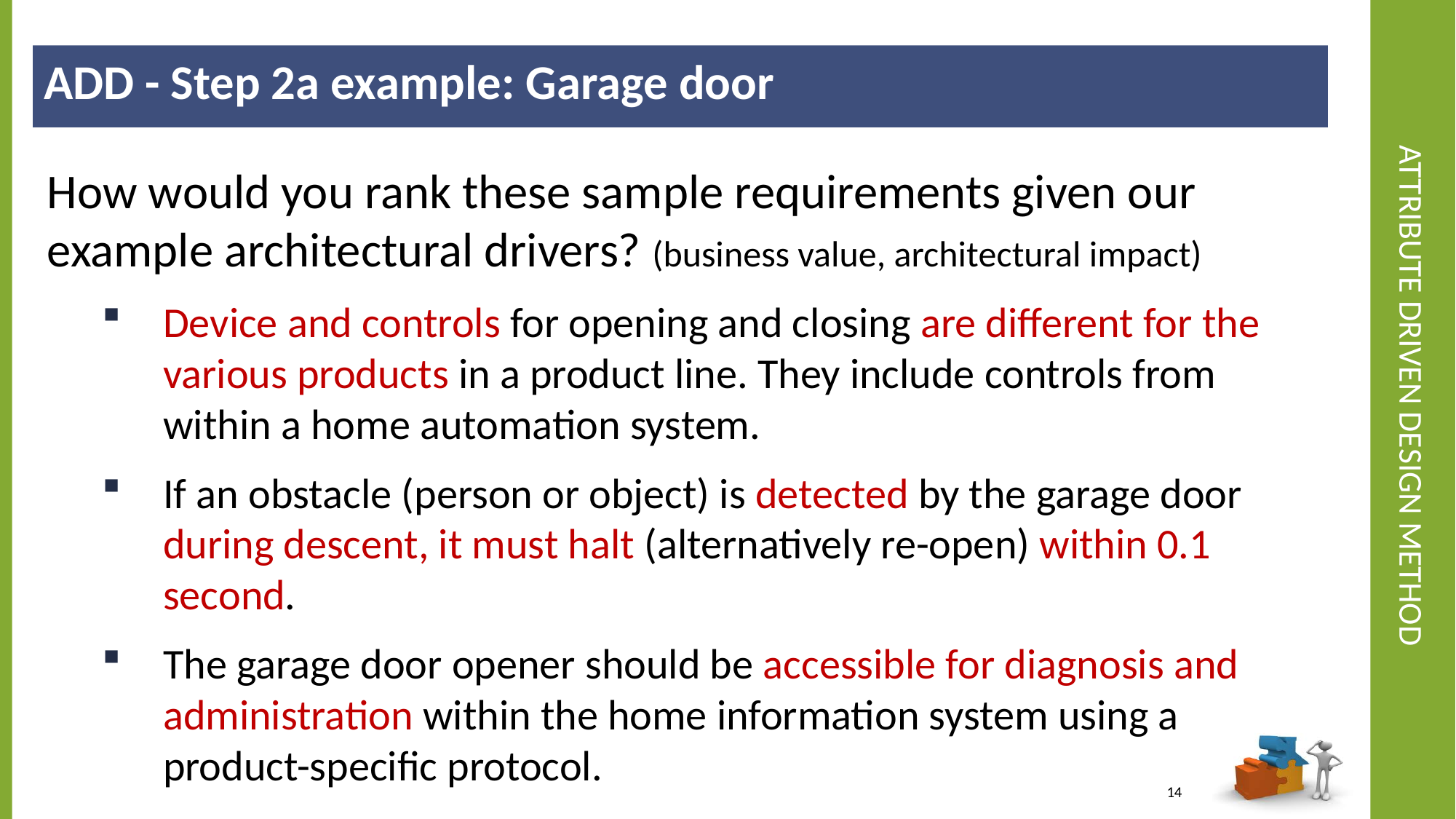

ADD - Step 2a example: Garage door
# Attribute Driven Design Method
How would you rank these sample requirements given our example architectural drivers? (business value, architectural impact)
Device and controls for opening and closing are different for the various products in a product line. They include controls from within a home automation system.
If an obstacle (person or object) is detected by the garage door during descent, it must halt (alternatively re-open) within 0.1 second.
The garage door opener should be accessible for diagnosis and administration within the home information system using a product-specific protocol.

14